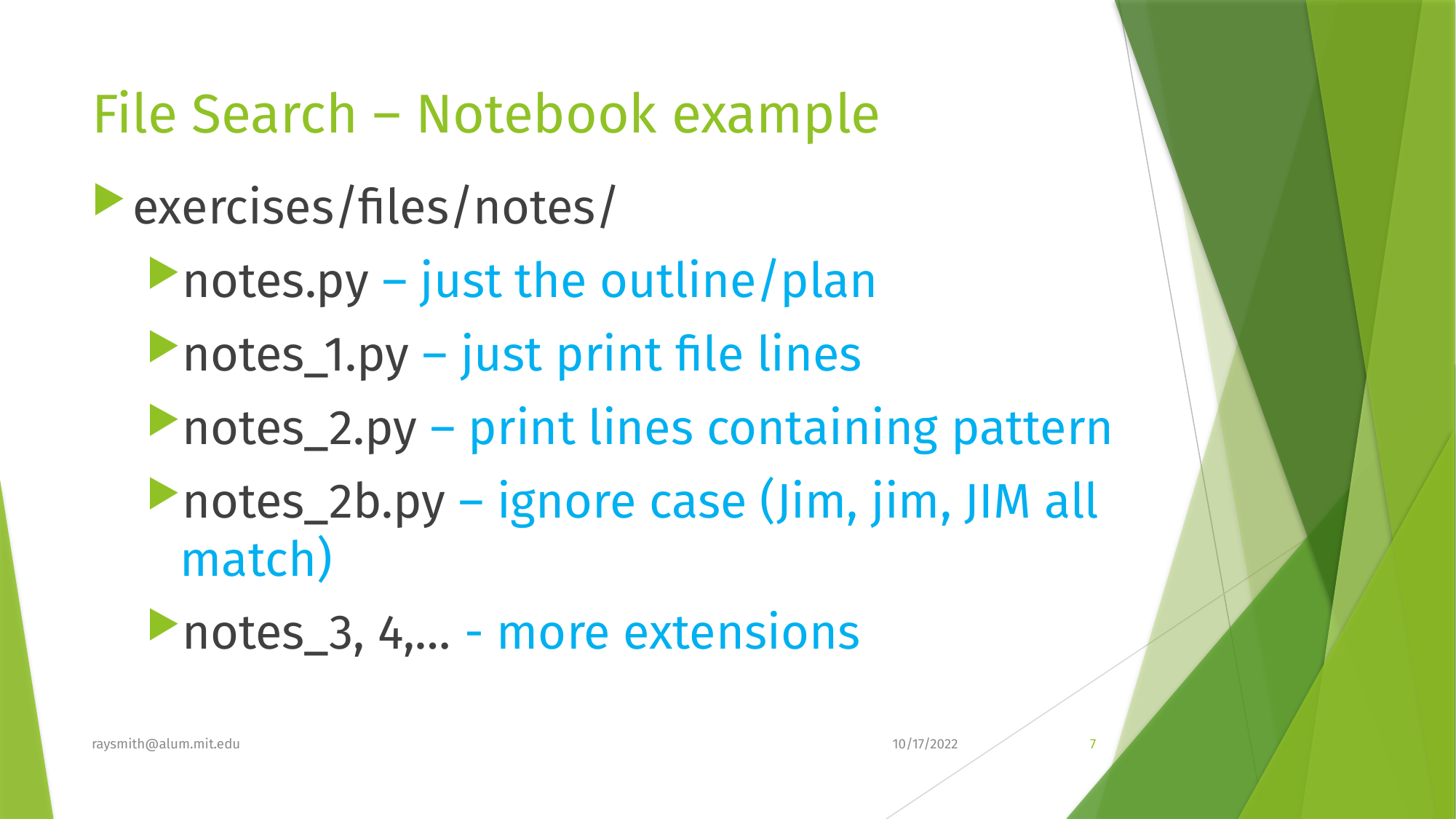

# File Search – Notebook example
exercises/files/notes/
notes.py – just the outline/plan
notes_1.py – just print file lines
notes_2.py – print lines containing pattern
notes_2b.py – ignore case (Jim, jim, JIM all match)
notes_3, 4,… - more extensions
raysmith@alum.mit.edu
10/17/2022
7